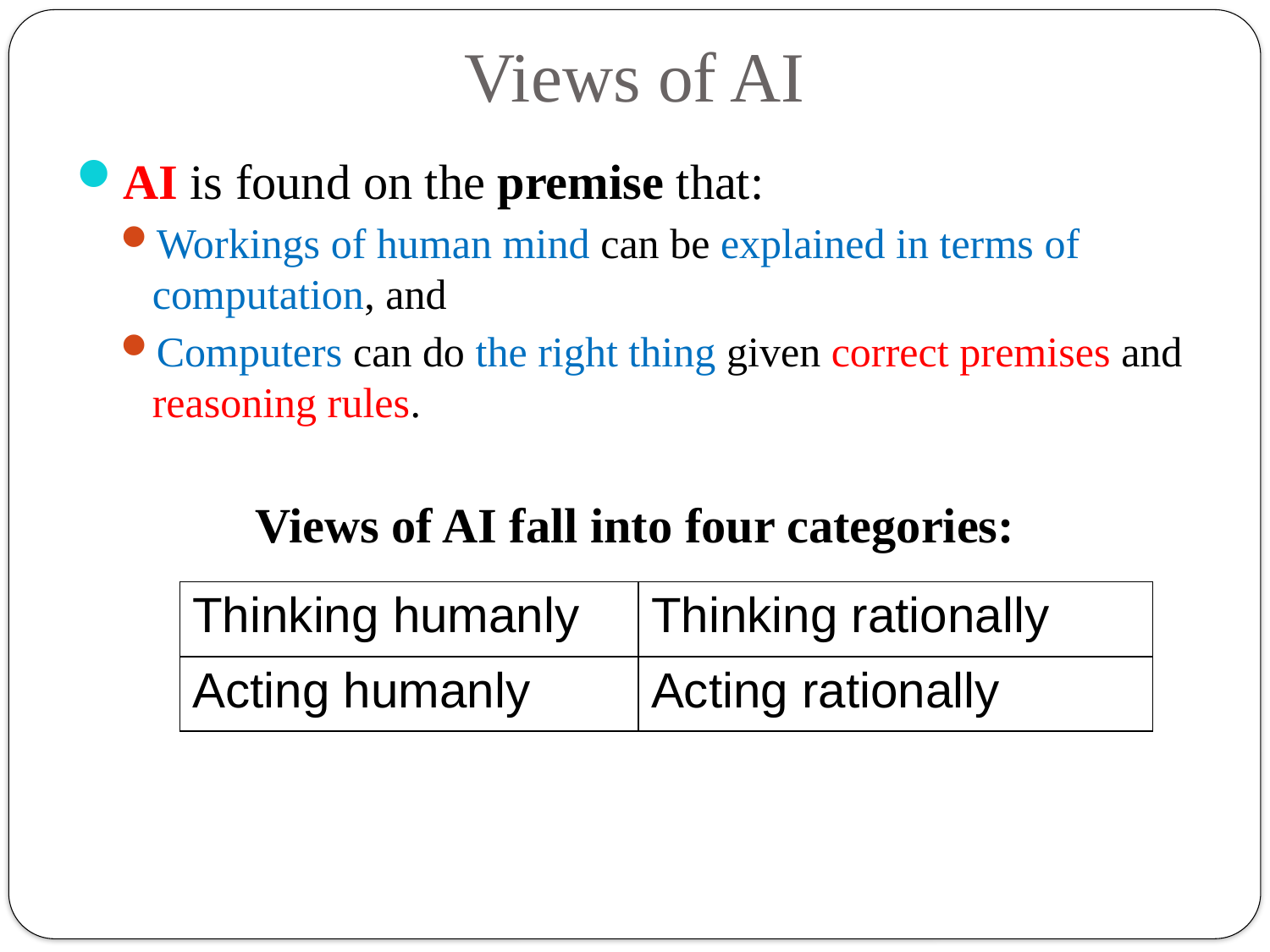

# Views of AI
AI is found on the premise that:
Workings of human mind can be explained in terms of computation, and
Computers can do the right thing given correct premises and reasoning rules.

Views of AI fall into four categories:

| Thinking humanly | Thinking rationally |
| --- | --- |
| Acting humanly | Acting rationally |